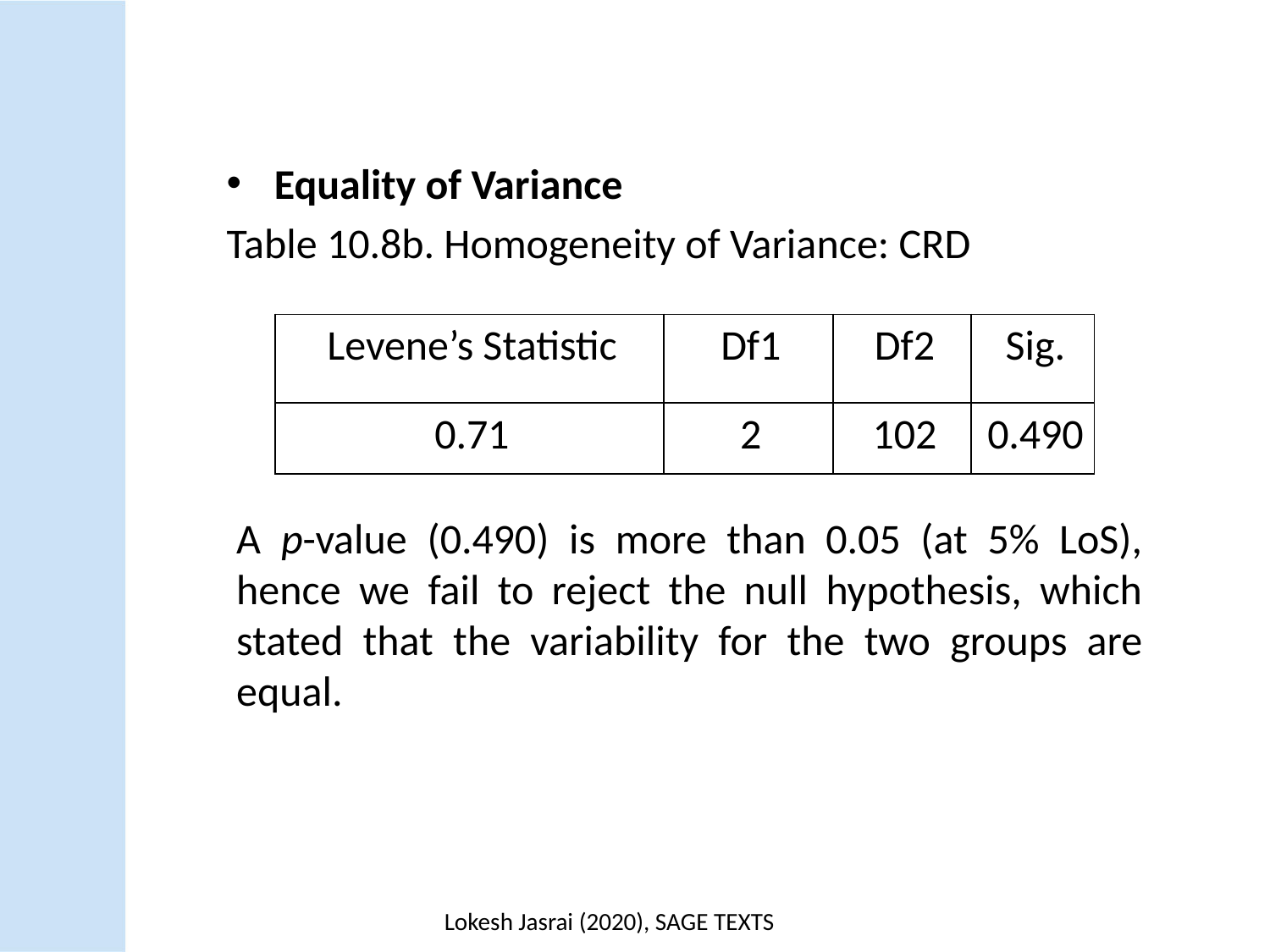

Equality of Variance
Table 10.8b. Homogeneity of Variance: CRD

A p-value (0.490) is more than 0.05 (at 5% LoS), hence we fail to reject the null hypothesis, which stated that the variability for the two groups are equal.

| Levene’s Statistic | Df1 | Df2 | Sig. |
| --- | --- | --- | --- |
| 0.71 | 2 | 102 | 0.490 |
Lokesh Jasrai (2020), SAGE TEXTS